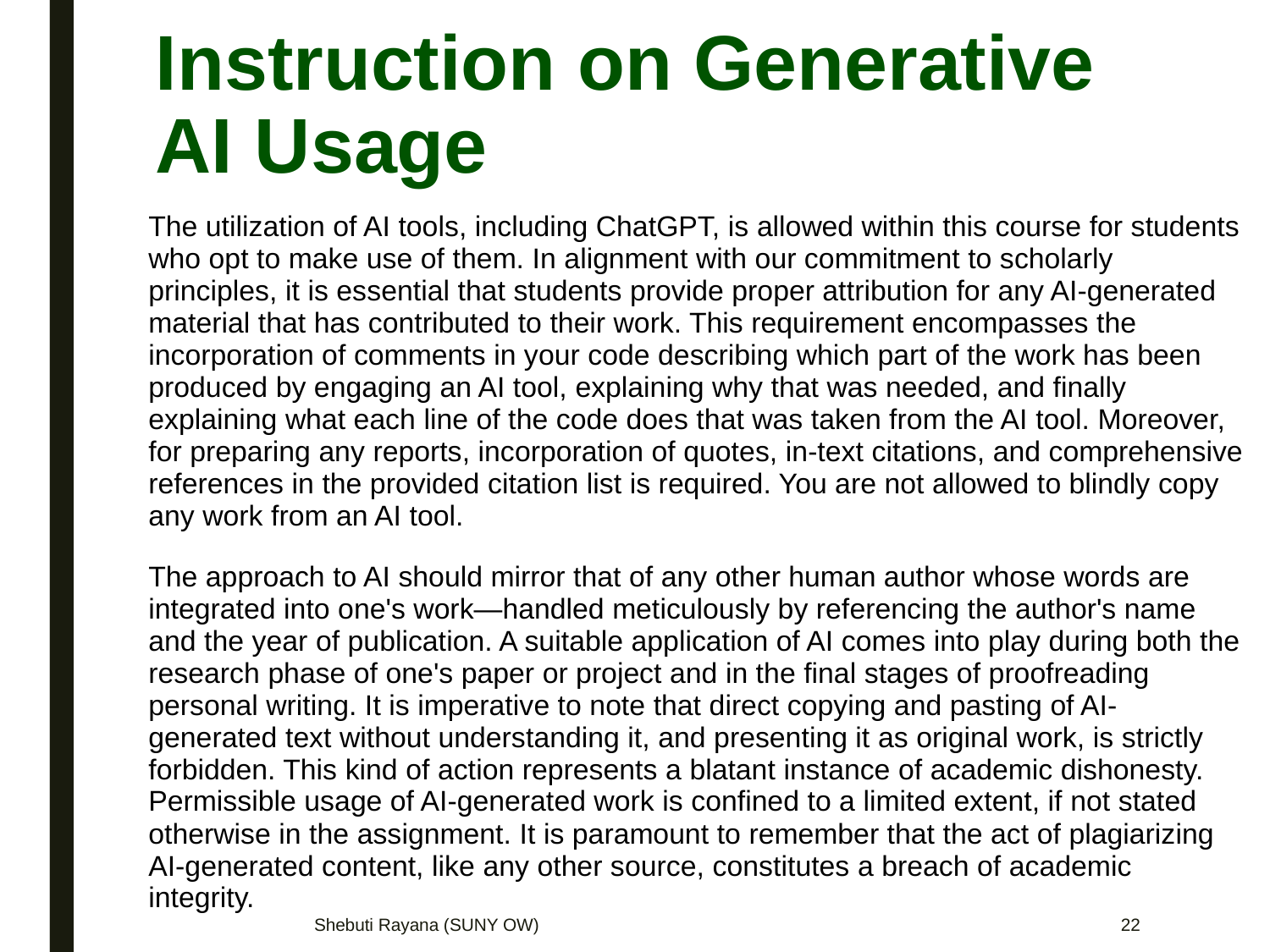

# Instruction on Generative AI Usage
The utilization of AI tools, including ChatGPT, is allowed within this course for students who opt to make use of them. In alignment with our commitment to scholarly principles, it is essential that students provide proper attribution for any AI-generated material that has contributed to their work. This requirement encompasses the incorporation of comments in your code describing which part of the work has been produced by engaging an AI tool, explaining why that was needed, and finally explaining what each line of the code does that was taken from the AI tool. Moreover, for preparing any reports, incorporation of quotes, in-text citations, and comprehensive references in the provided citation list is required. You are not allowed to blindly copy any work from an AI tool.

The approach to AI should mirror that of any other human author whose words are integrated into one's work—handled meticulously by referencing the author's name and the year of publication. A suitable application of AI comes into play during both the research phase of one's paper or project and in the final stages of proofreading personal writing. It is imperative to note that direct copying and pasting of AI-generated text without understanding it, and presenting it as original work, is strictly forbidden. This kind of action represents a blatant instance of academic dishonesty. Permissible usage of AI-generated work is confined to a limited extent, if not stated otherwise in the assignment. It is paramount to remember that the act of plagiarizing AI-generated content, like any other source, constitutes a breach of academic integrity.
Shebuti Rayana (SUNY OW)
22